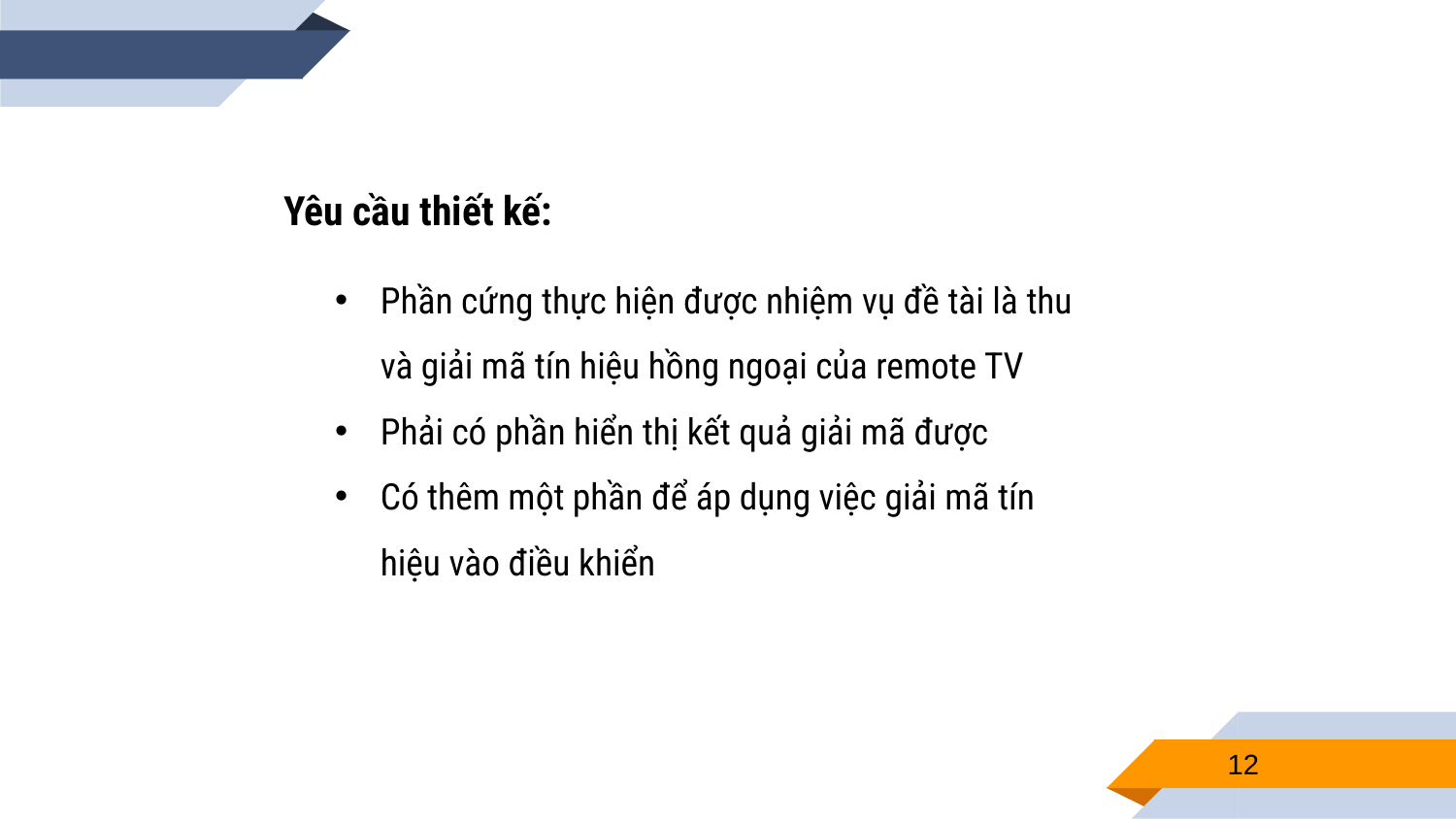

Yêu cầu thiết kế:
Phần cứng thực hiện được nhiệm vụ đề tài là thu và giải mã tín hiệu hồng ngoại của remote TV
Phải có phần hiển thị kết quả giải mã được
Có thêm một phần để áp dụng việc giải mã tín hiệu vào điều khiển
12